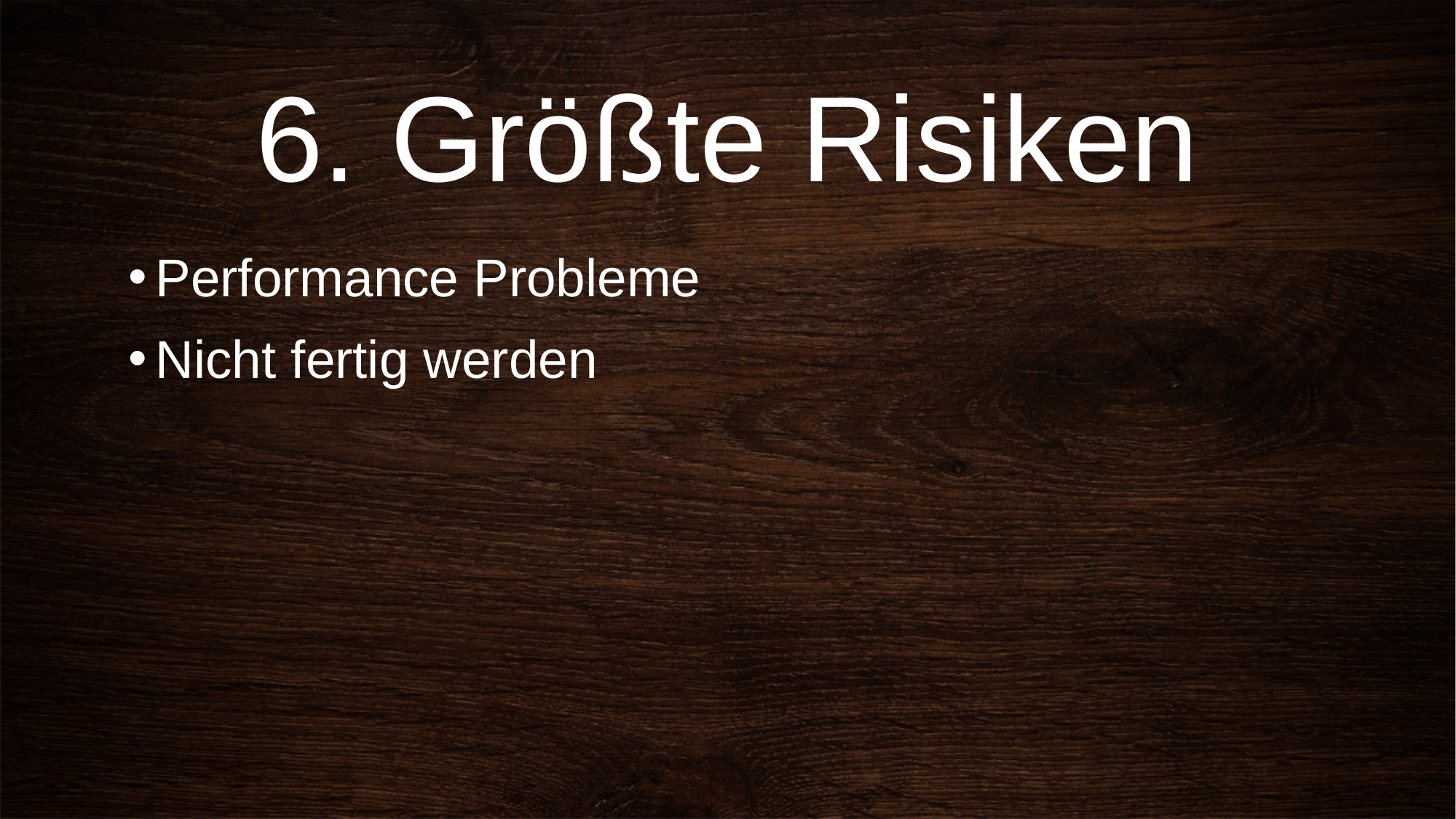

# 6. Größte Risiken
Performance Probleme
Nicht fertig werden